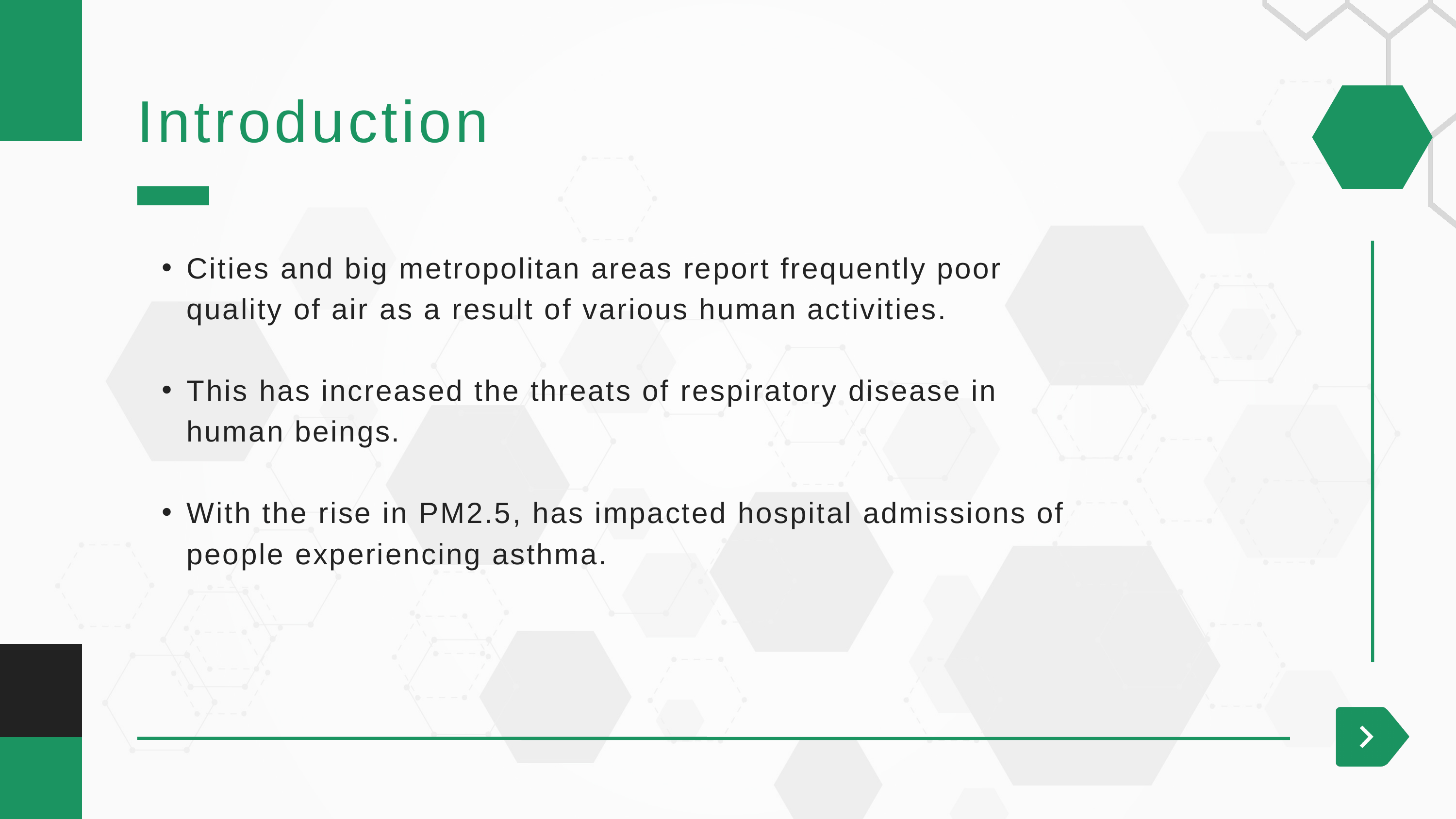

Introduction

Cities and big metropolitan areas report frequently poor quality of air as a result of various human activities.

This has increased the threats of respiratory disease in human beings.

With the rise in PM2.5, has impacted hospital admissions of people experiencing asthma.